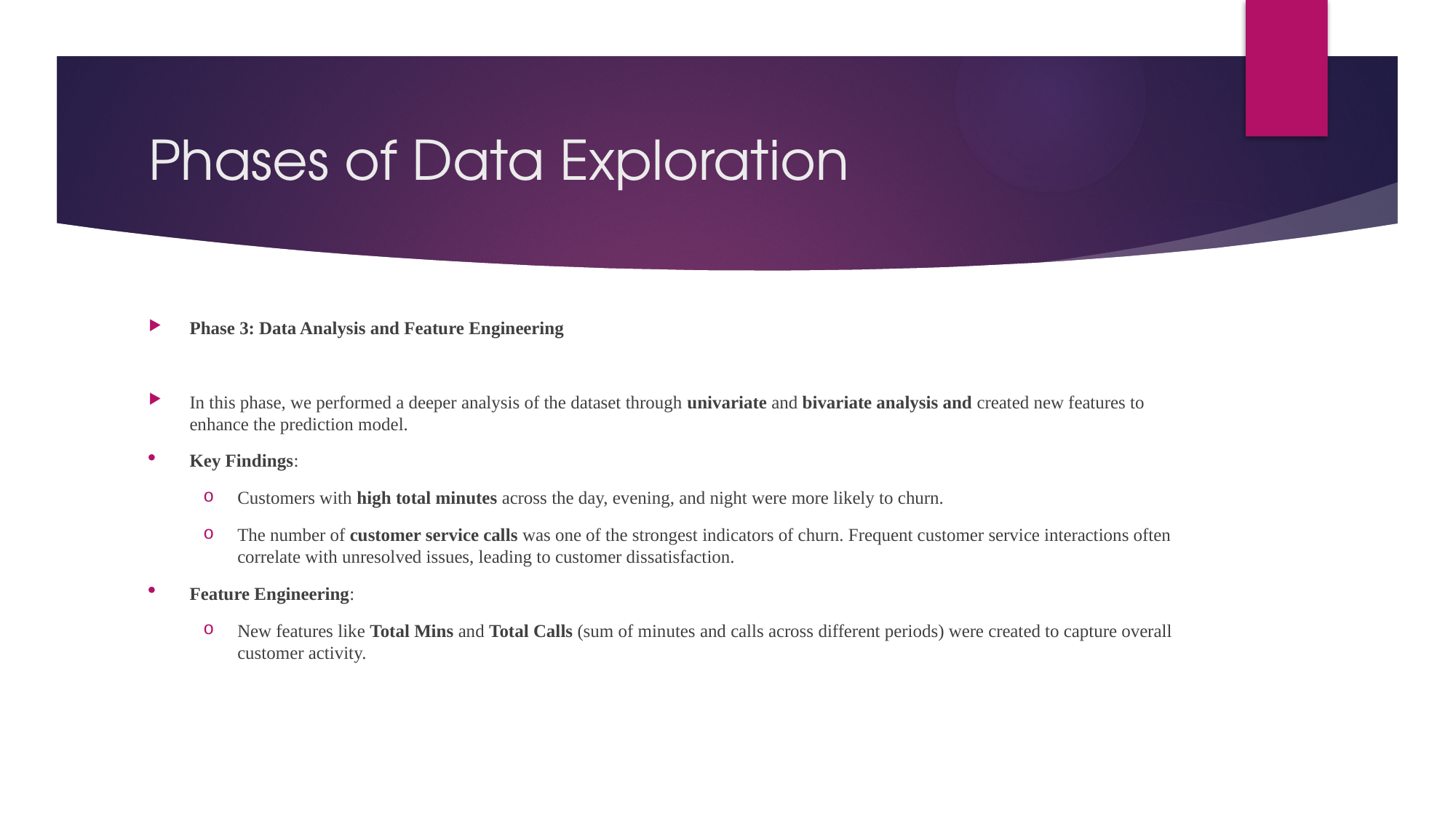

# Phases of Data Exploration
Phase 3: Data Analysis and Feature Engineering

In this phase, we performed a deeper analysis of the dataset through univariate and bivariate analysis and created new features to enhance the prediction model.
Key Findings:
Customers with high total minutes across the day, evening, and night were more likely to churn.
The number of customer service calls was one of the strongest indicators of churn. Frequent customer service interactions often correlate with unresolved issues, leading to customer dissatisfaction.
Feature Engineering:
New features like Total Mins and Total Calls (sum of minutes and calls across different periods) were created to capture overall customer activity.